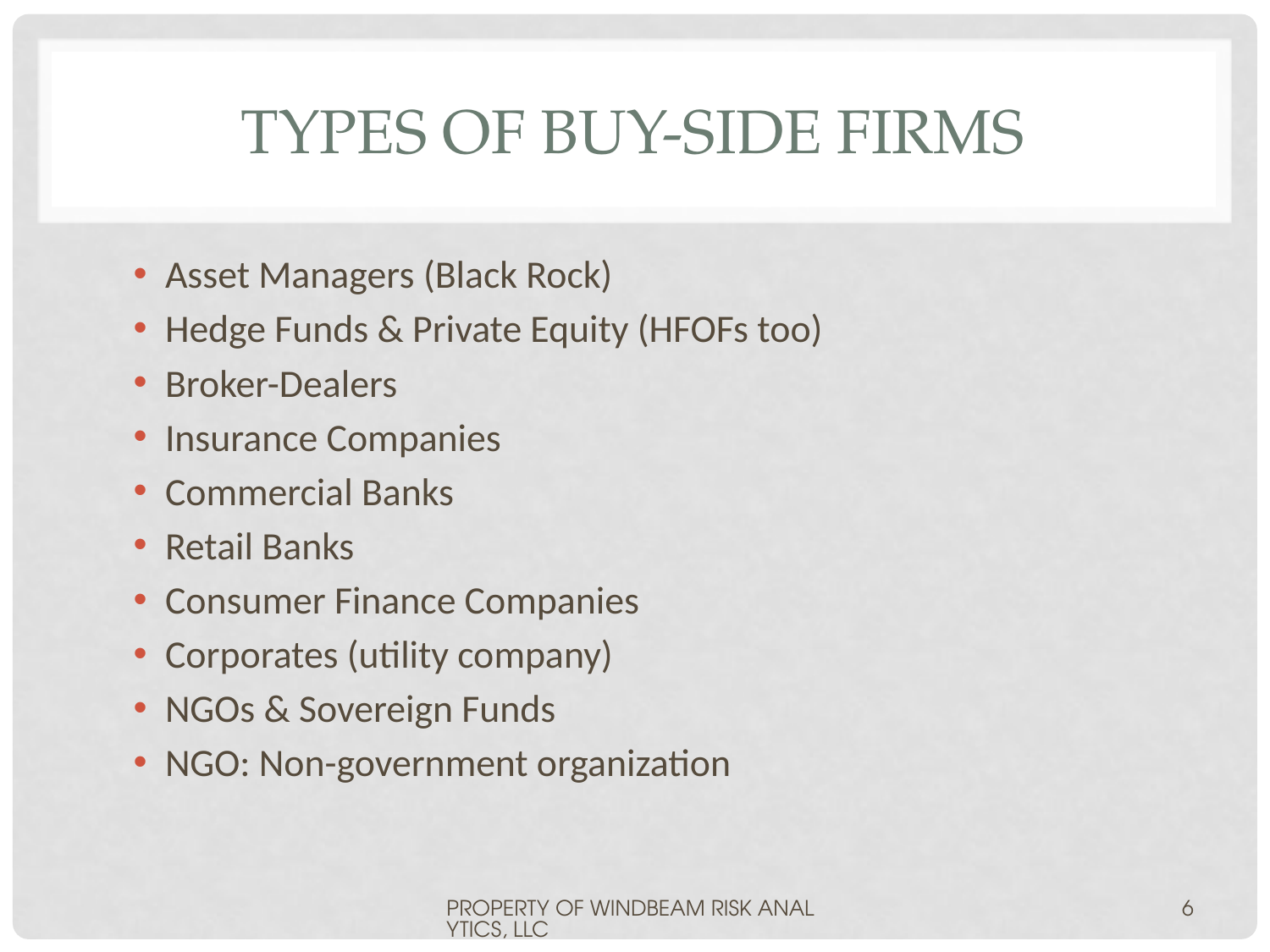

# Types of buy-side firms
Asset Managers (Black Rock)
Hedge Funds & Private Equity (HFOFs too)
Broker-Dealers
Insurance Companies
Commercial Banks
Retail Banks
Consumer Finance Companies
Corporates (utility company)
NGOs & Sovereign Funds
NGO: Non-government organization

PROPERTY OF WINDBEAM RISK ANALYTICS, LLC
6